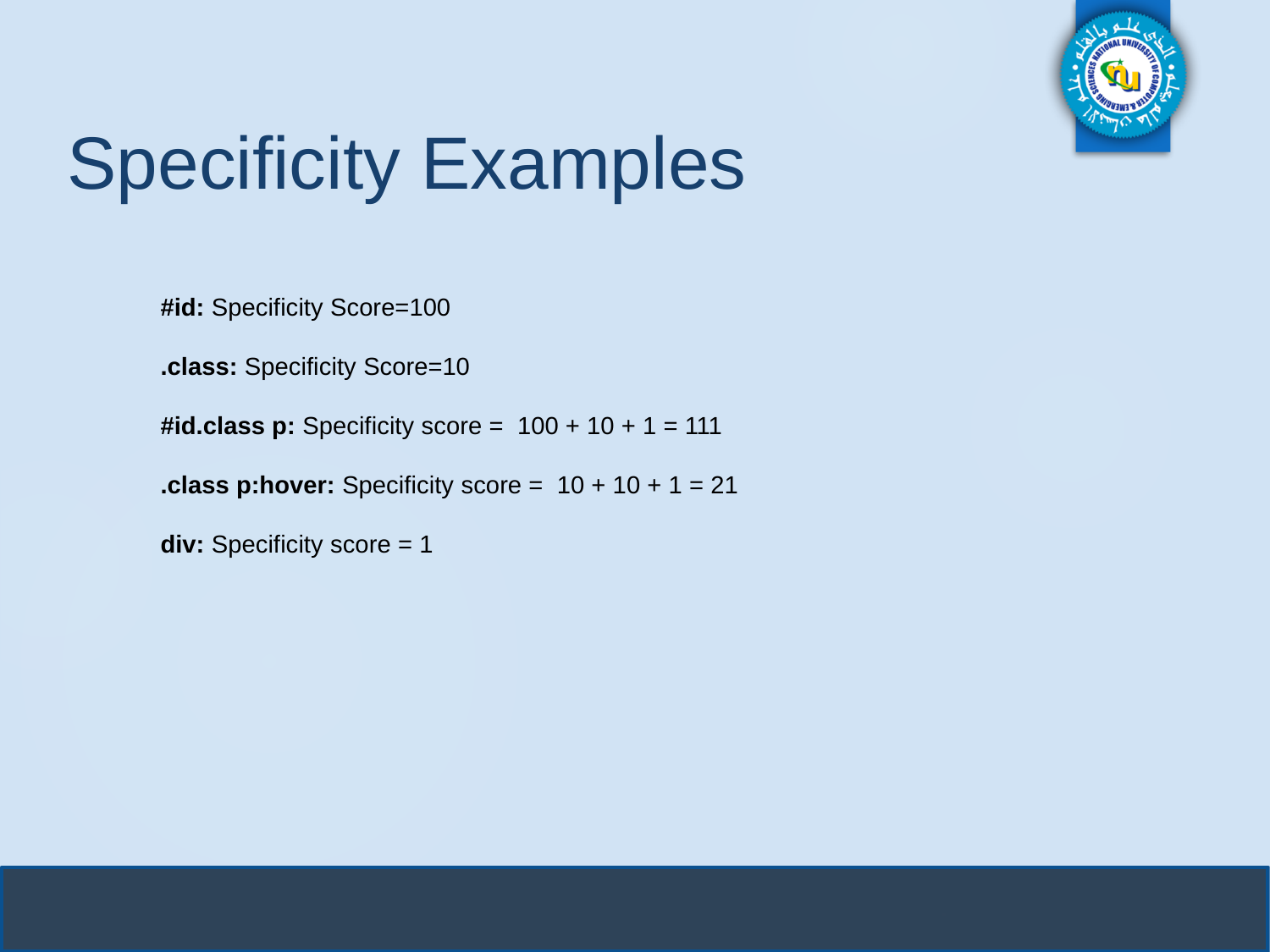

# Specificity Examples
#id: Specificity Score=100

.class: Specificity Score=10

#id.class p: Specificity score =  100 + 10 + 1 = 111

.class p:hover: Specificity score =  10 + 10 + 1 = 21

div: Specificity score = 1